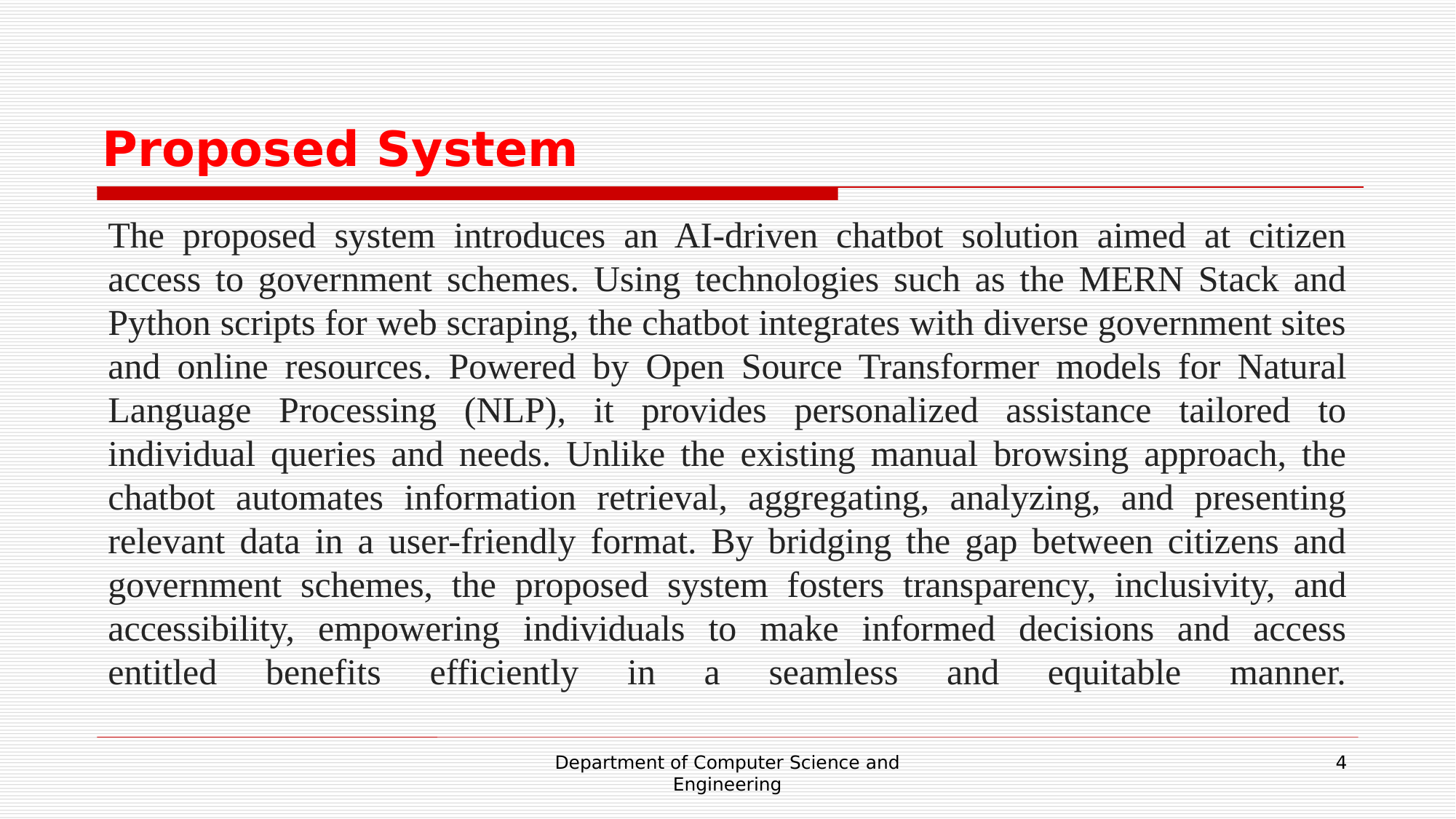

# Proposed System
The proposed system introduces an AI-driven chatbot solution aimed at citizen access to government schemes. Using technologies such as the MERN Stack and Python scripts for web scraping, the chatbot integrates with diverse government sites and online resources. Powered by Open Source Transformer models for Natural Language Processing (NLP), it provides personalized assistance tailored to individual queries and needs. Unlike the existing manual browsing approach, the chatbot automates information retrieval, aggregating, analyzing, and presenting relevant data in a user-friendly format. By bridging the gap between citizens and government schemes, the proposed system fosters transparency, inclusivity, and accessibility, empowering individuals to make informed decisions and access entitled benefits efficiently in a seamless and equitable manner.

Department of Computer Science and Engineering
4